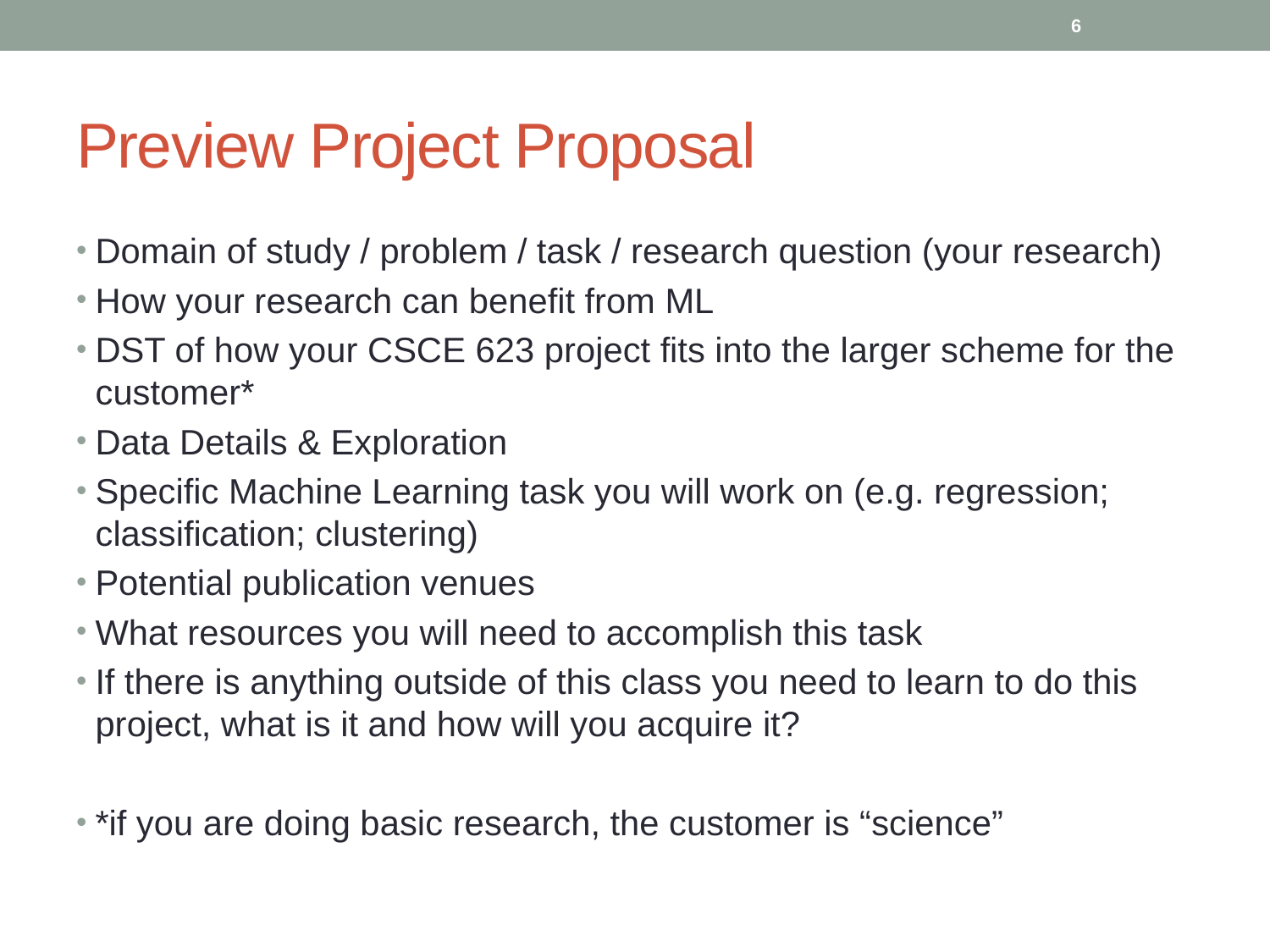

6
# Preview Project Proposal
Domain of study / problem / task / research question (your research)
How your research can benefit from ML
DST of how your CSCE 623 project fits into the larger scheme for the customer*
Data Details & Exploration
Specific Machine Learning task you will work on (e.g. regression; classification; clustering)
Potential publication venues
What resources you will need to accomplish this task
If there is anything outside of this class you need to learn to do this project, what is it and how will you acquire it?

*if you are doing basic research, the customer is “science”